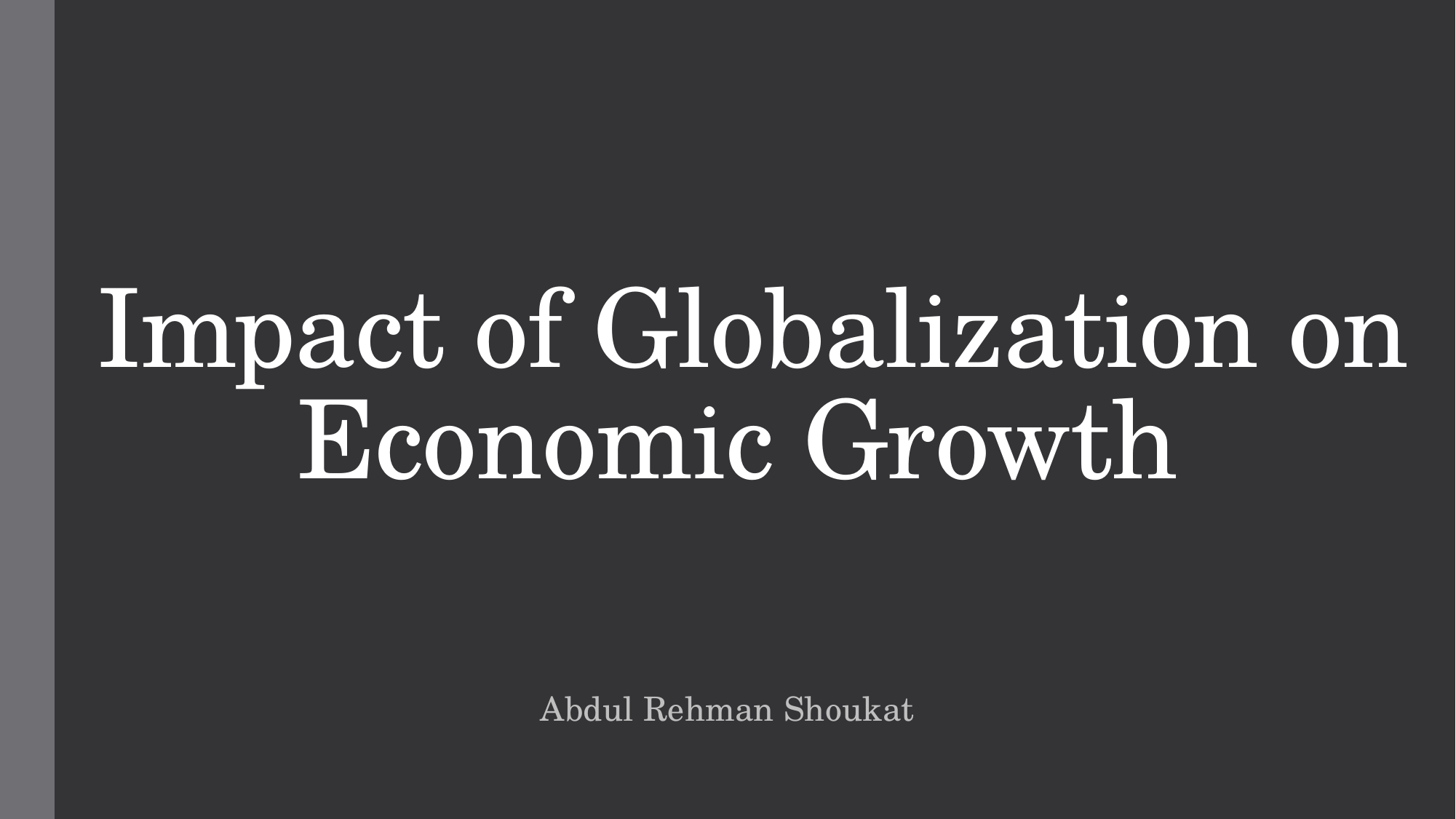

# Impact of Globalization on Economic Growth
Abdul Rehman Shoukat